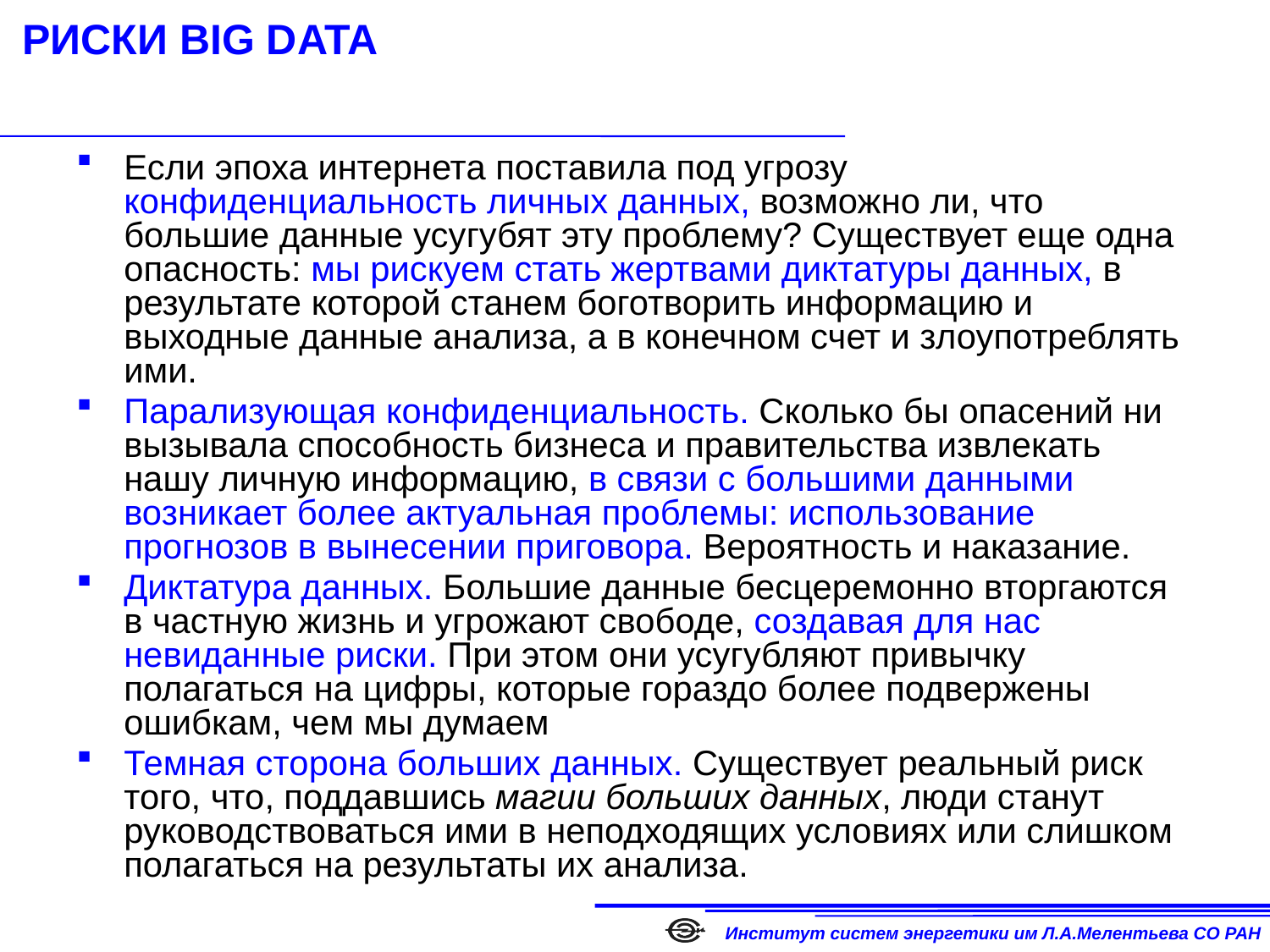

РИСКИ BIG DATA
Если эпоха интернета поставила под угрозу конфиденциальность личных данных, возможно ли, что большие данные усугубят эту проблему? Существует еще одна опасность: мы рискуем стать жертвами диктатуры данных, в результате которой станем боготворить информацию и выходные данные анализа, а в конечном счет и злоупотреблять ими.
Парализующая конфиденциальность. Сколько бы опасений ни вызывала способность бизнеса и правительства извлекать нашу личную информацию, в связи с большими данными возникает более актуальная проблемы: использование прогнозов в вынесении приговора. Вероятность и наказание.
Диктатура данных. Большие данные бесцеремонно вторгаются в частную жизнь и угрожают свободе, создавая для нас невиданные риски. При этом они усугубляют привычку полагаться на цифры, которые гораздо более подвержены ошибкам, чем мы думаем
Темная сторона больших данных. Существует реальный риск того, что, поддавшись магии больших данных, люди станут руководствоваться ими в неподходящих условиях или слишком полагаться на результаты их анализа.